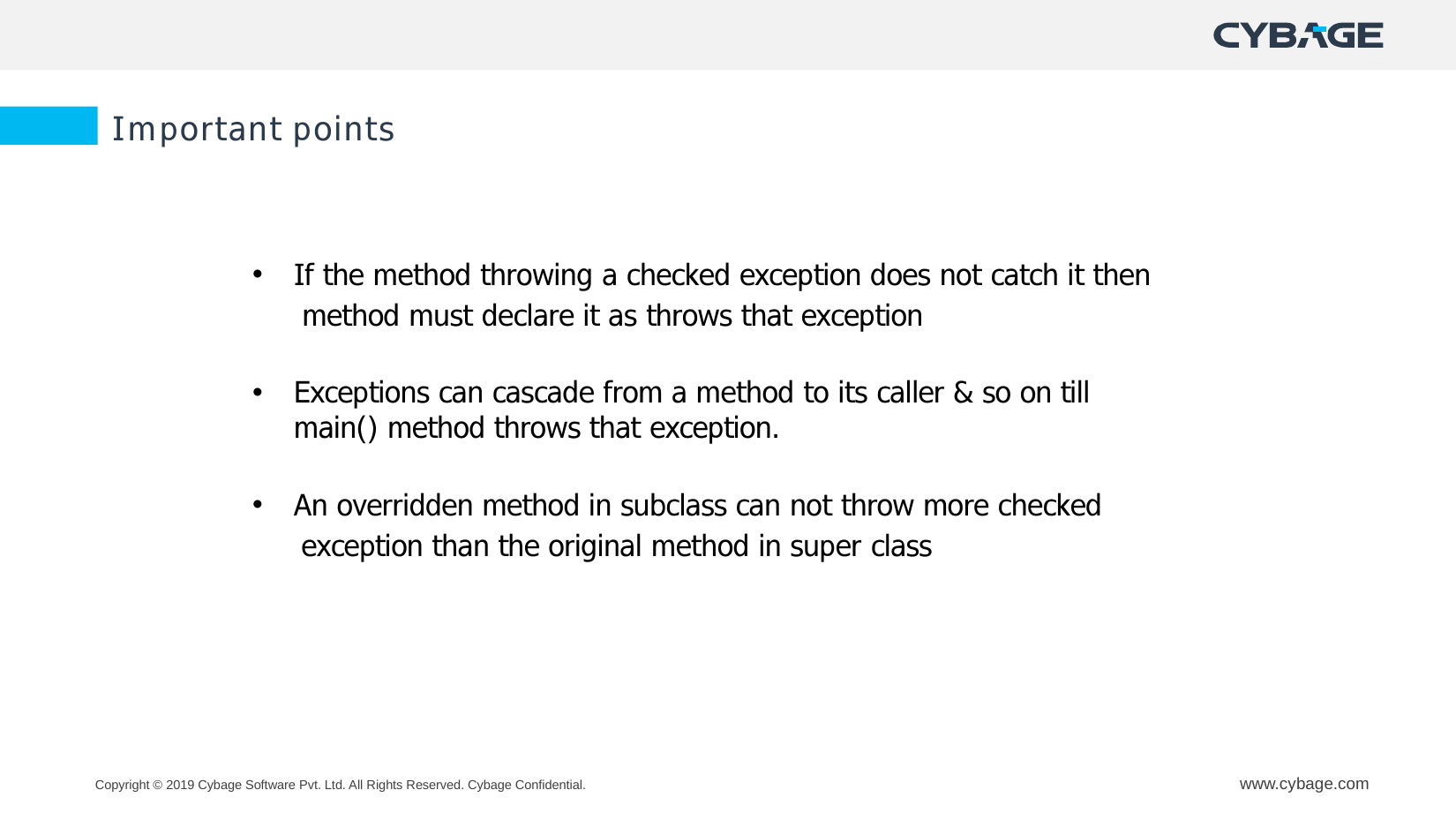

Important points

If the method throwing a checked exception does not catch it then
       method must declare it as throws that exception

Exceptions can cascade from a method to its caller & so on till  main() method throws that exception.

An overridden method in subclass can not throw more checked
       exception than the original method in super class